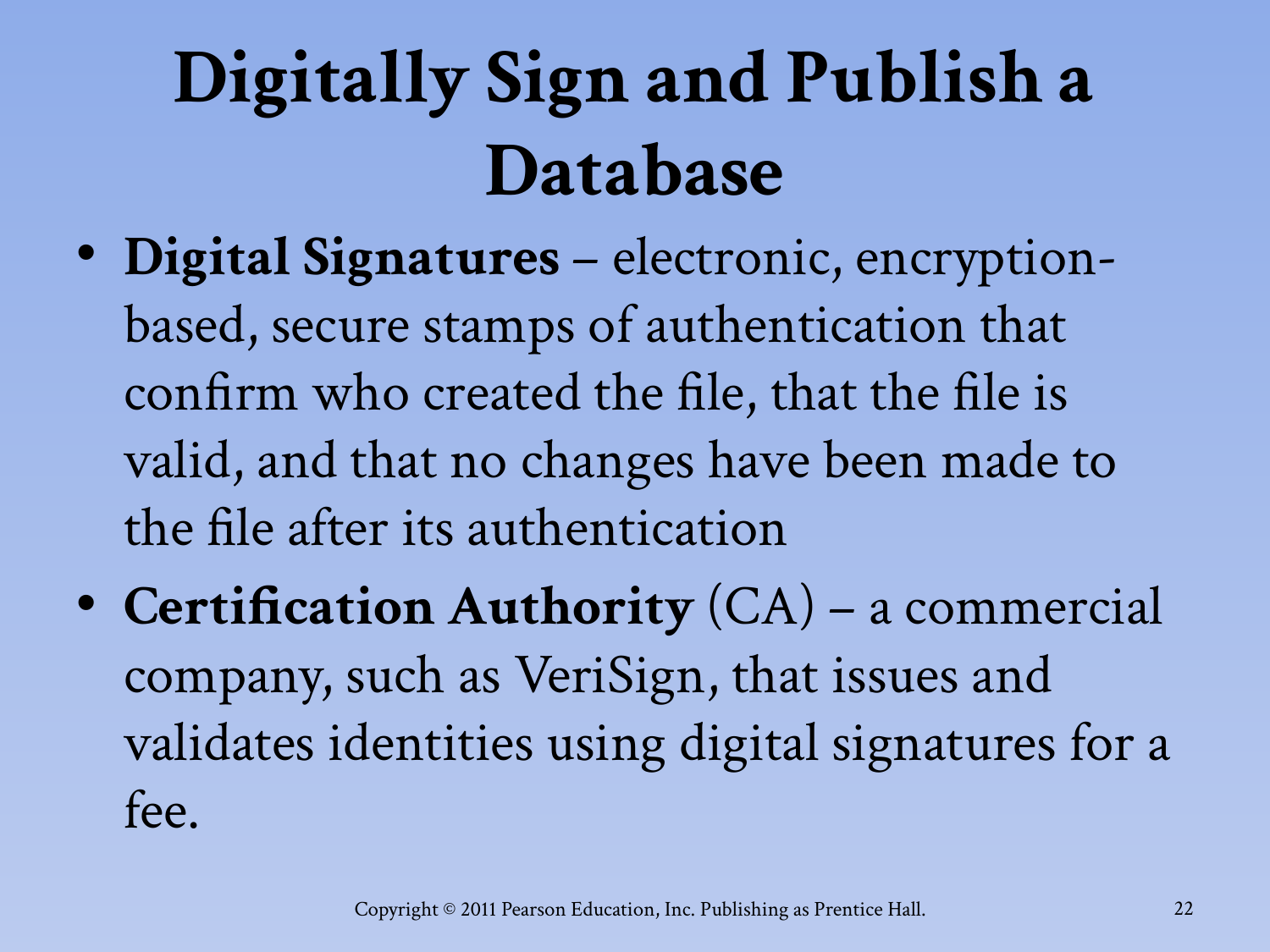

# Digitally Sign and Publish a Database
Digital Signatures – electronic, encryption-based, secure stamps of authentication that confirm who created the file, that the file is  valid, and that no changes have been made to the file after its authentication
Certification Authority (CA) – a commercial company, such as VeriSign, that issues and validates identities using digital signatures for a fee.

Copyright © 2011 Pearson Education, Inc. Publishing as Prentice Hall.

22